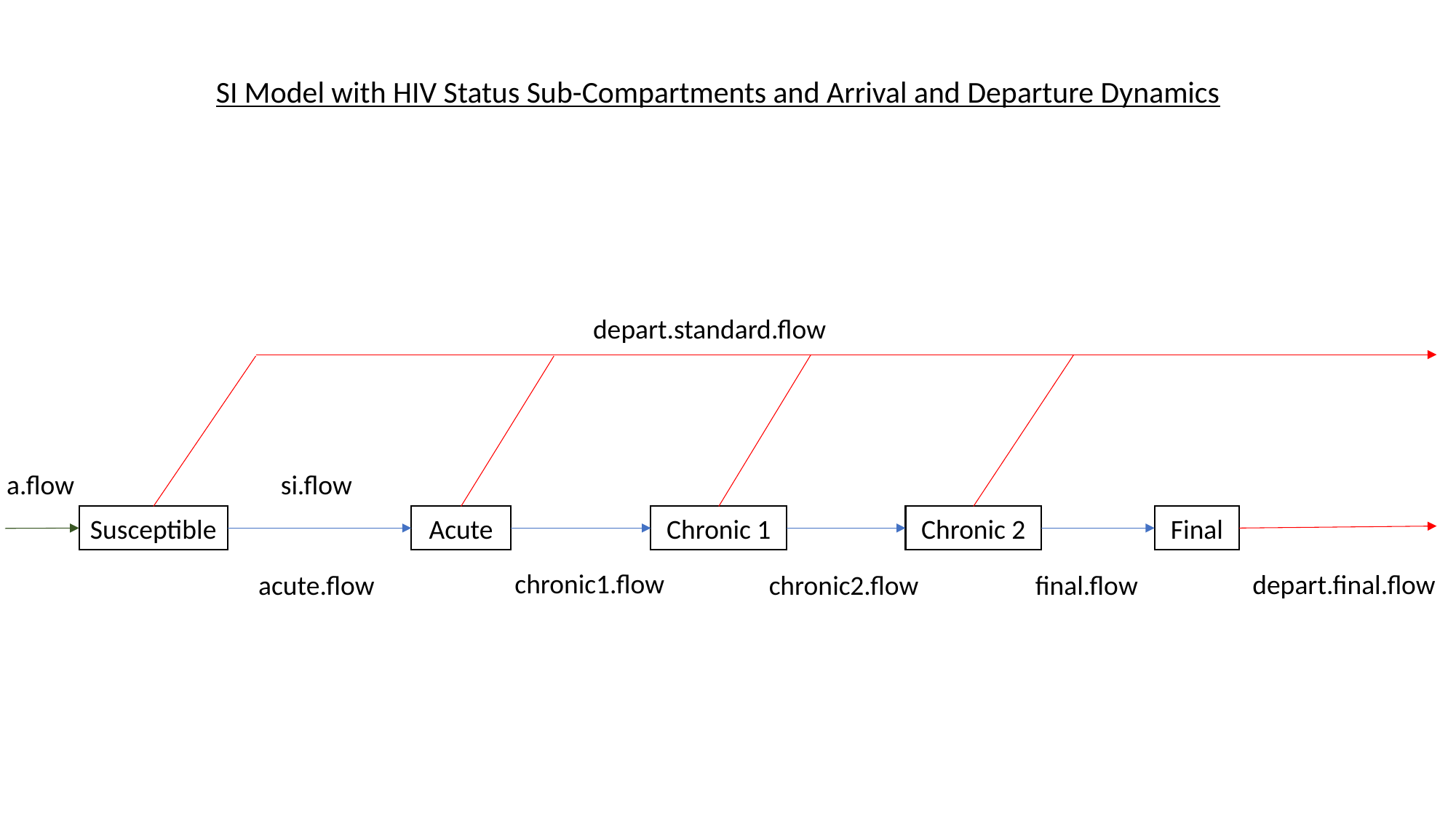

SI Model with HIV Status Sub-Compartments and Arrival and Departure Dynamics
depart.standard.flow
a.flow
si.flow
Susceptible
Acute
Chronic 1
Chronic 2
Final
chronic1.flow
depart.final.flow
chronic2.flow
final.flow
acute.flow